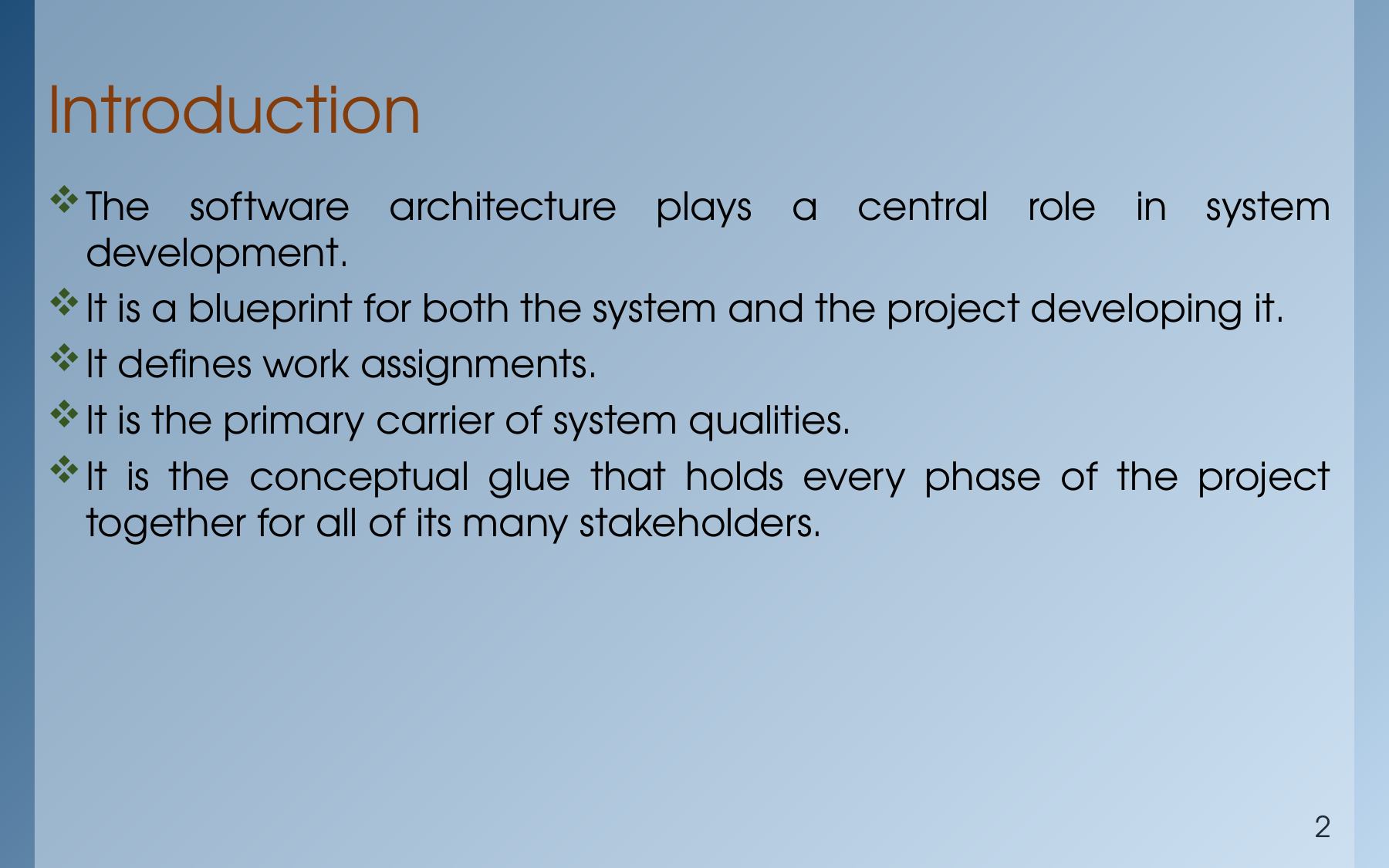

# Introduction
The software architecture plays a central role in system development.
It is a blueprint for both the system and the project developing it.
It defines work assignments.
It is the primary carrier of system qualities.
It is the conceptual glue that holds every phase of the project together for all of its many stakeholders.
2